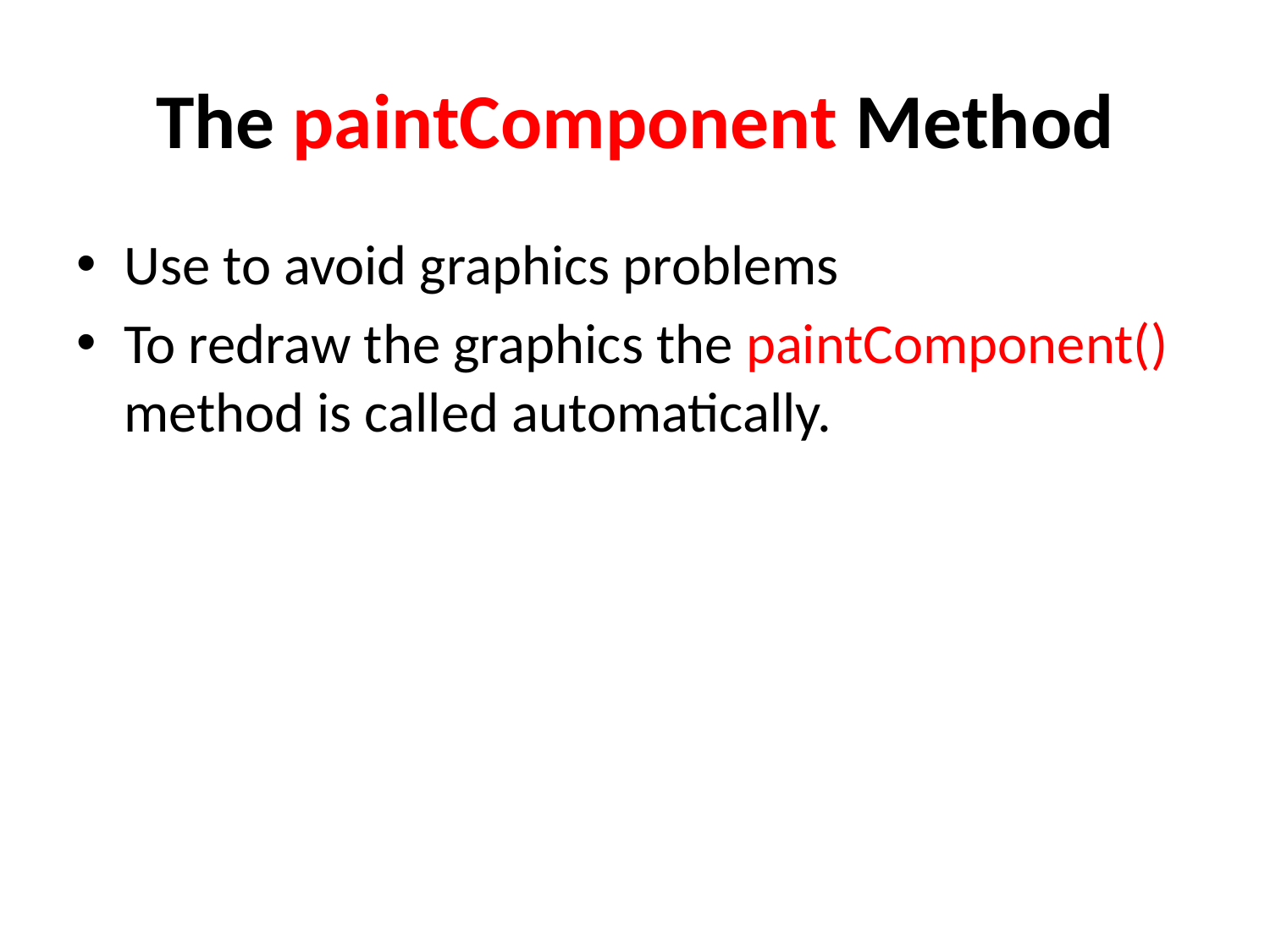

# The paintComponent Method
Use to avoid graphics problems
To redraw the graphics the paintComponent() method is called automatically.